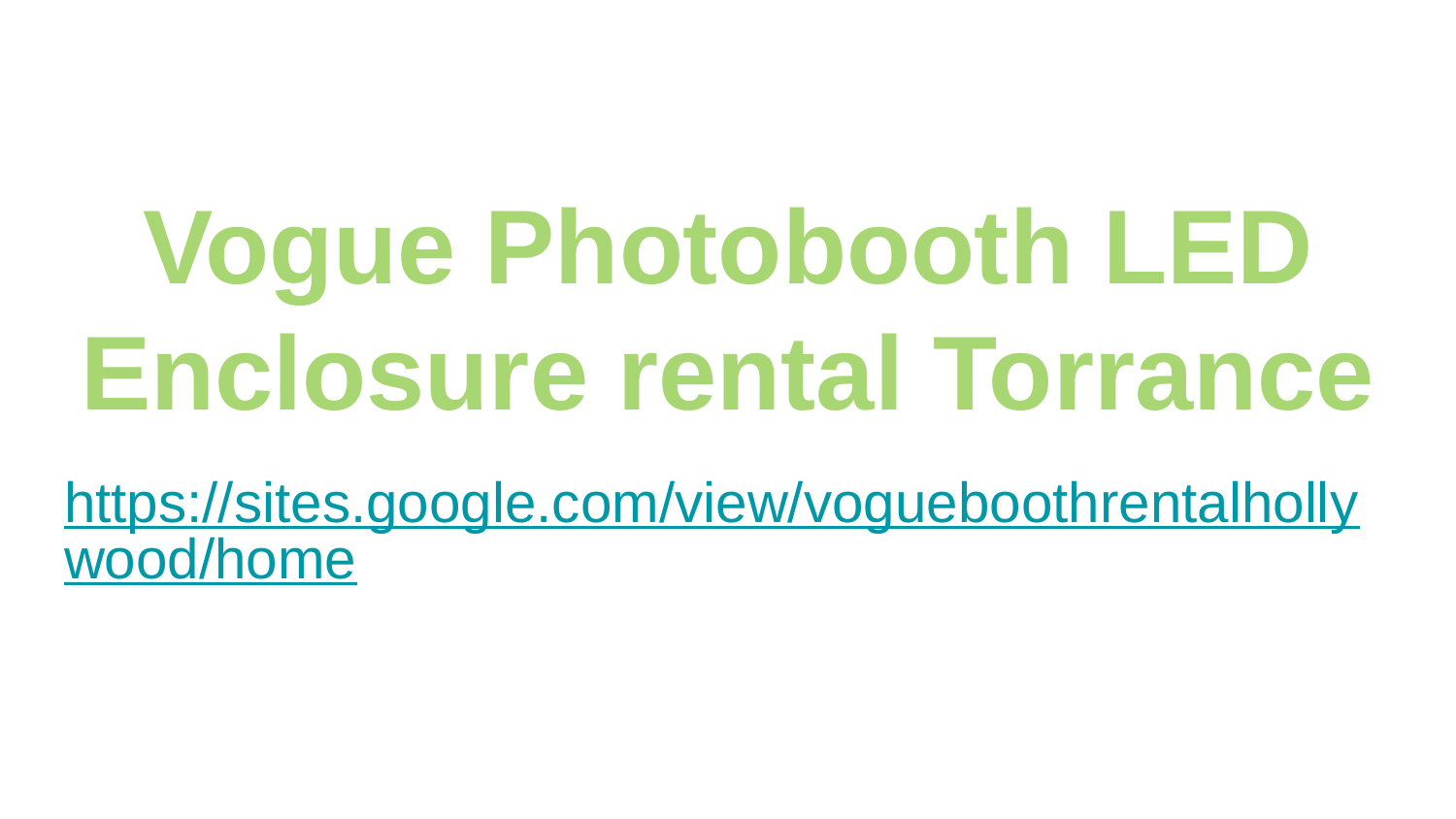

# Vogue Photobooth LED Enclosure rental Torrance
https://sites.google.com/view/vogueboothrentalhollywood/home